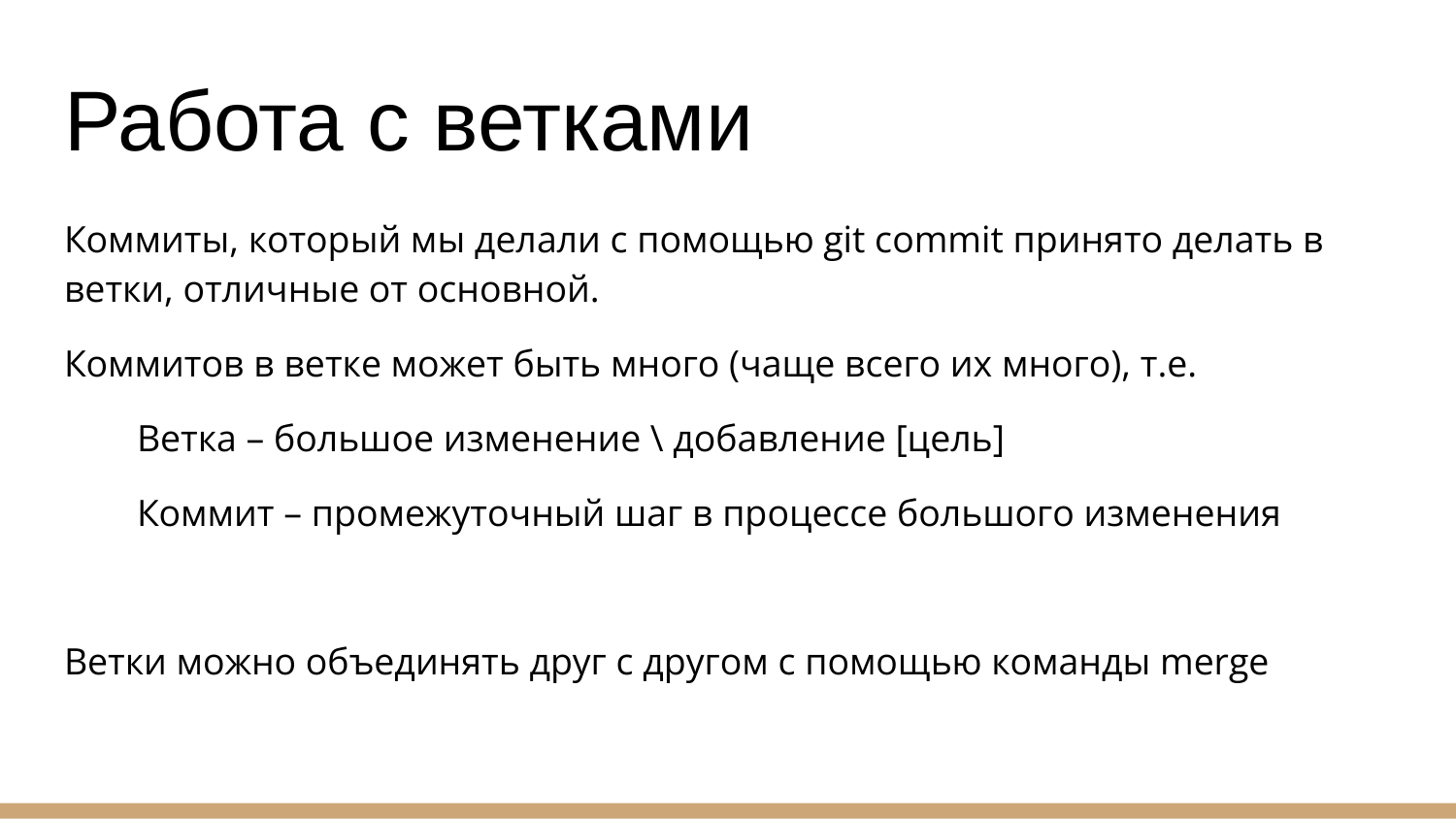

# Работа с ветками
Коммиты, который мы делали с помощью git commit принято делать в ветки, отличные от основной.
Коммитов в ветке может быть много (чаще всего их много), т.е.
Ветка – большое изменение \ добавление [цель]
Коммит – промежуточный шаг в процессе большого изменения

Ветки можно объединять друг с другом с помощью команды merge